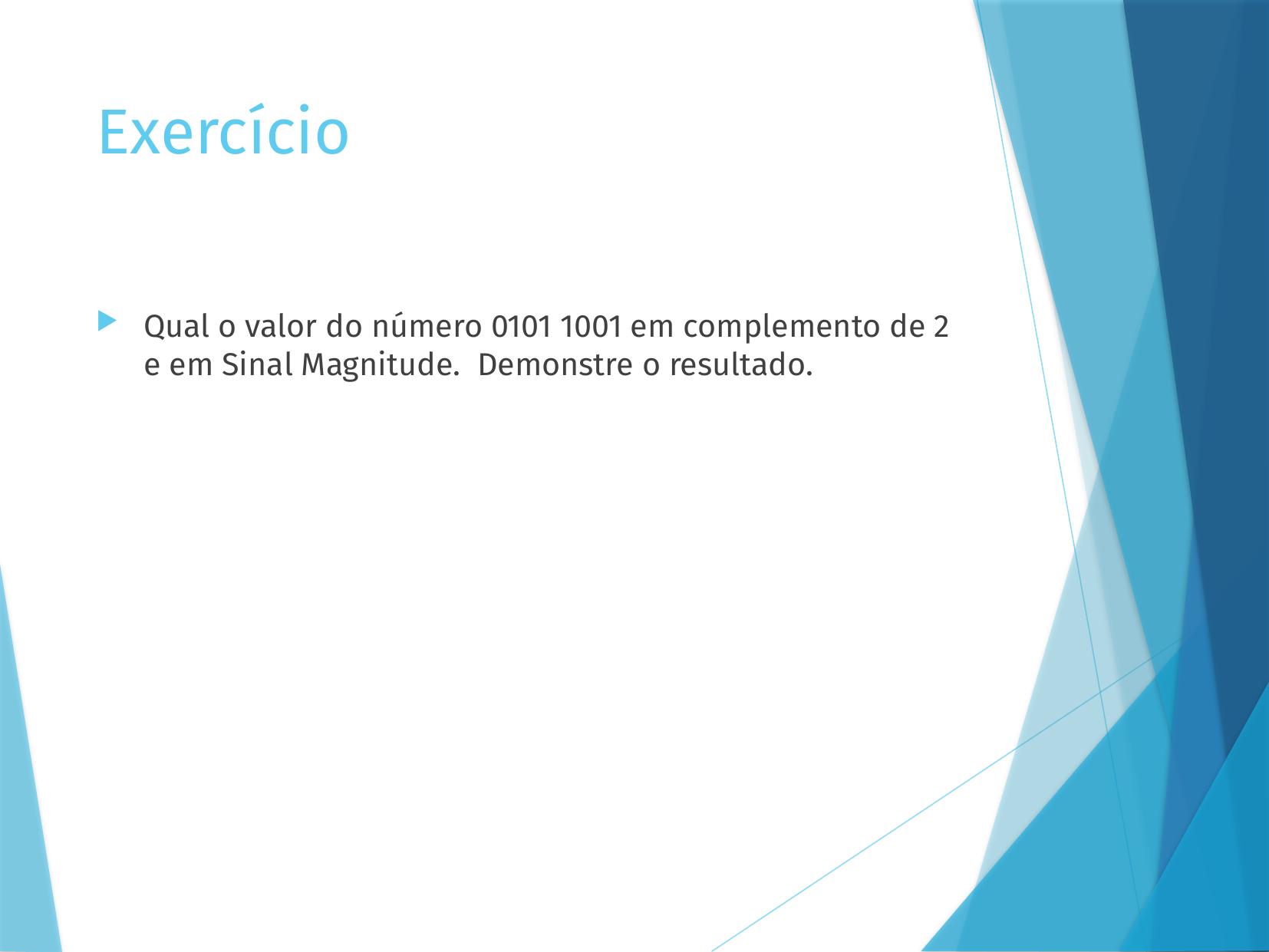

# Exercício
Qual o valor do número 0101 1001 em complemento de 2 e em Sinal Magnitude.  Demonstre o resultado.